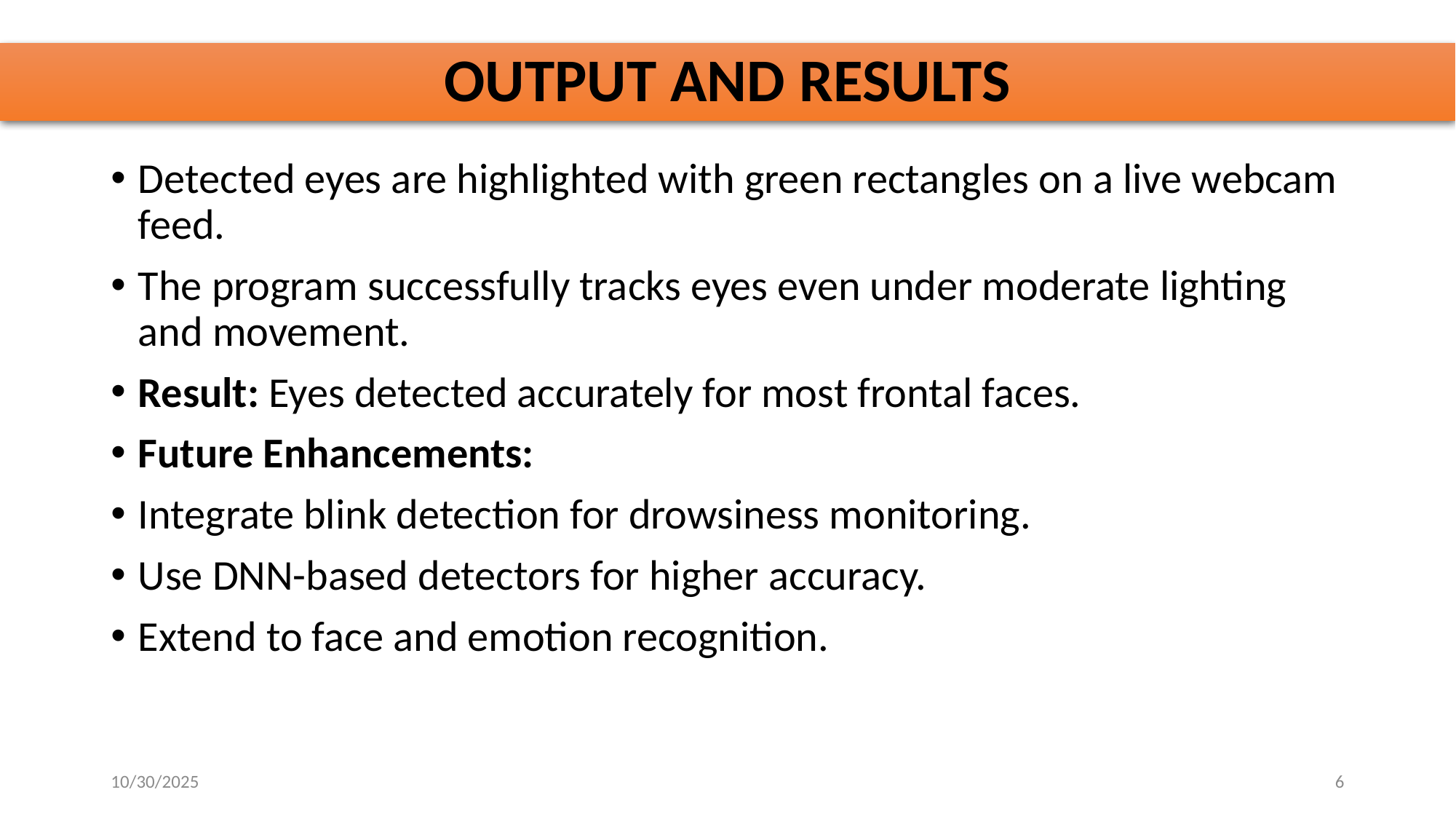

# OUTPUT AND RESULTS
Detected eyes are highlighted with green rectangles on a live webcam feed.
The program successfully tracks eyes even under moderate lighting and movement.
Result: Eyes detected accurately for most frontal faces.
Future Enhancements:
Integrate blink detection for drowsiness monitoring.
Use DNN-based detectors for higher accuracy.
Extend to face and emotion recognition.
10/30/2025
6